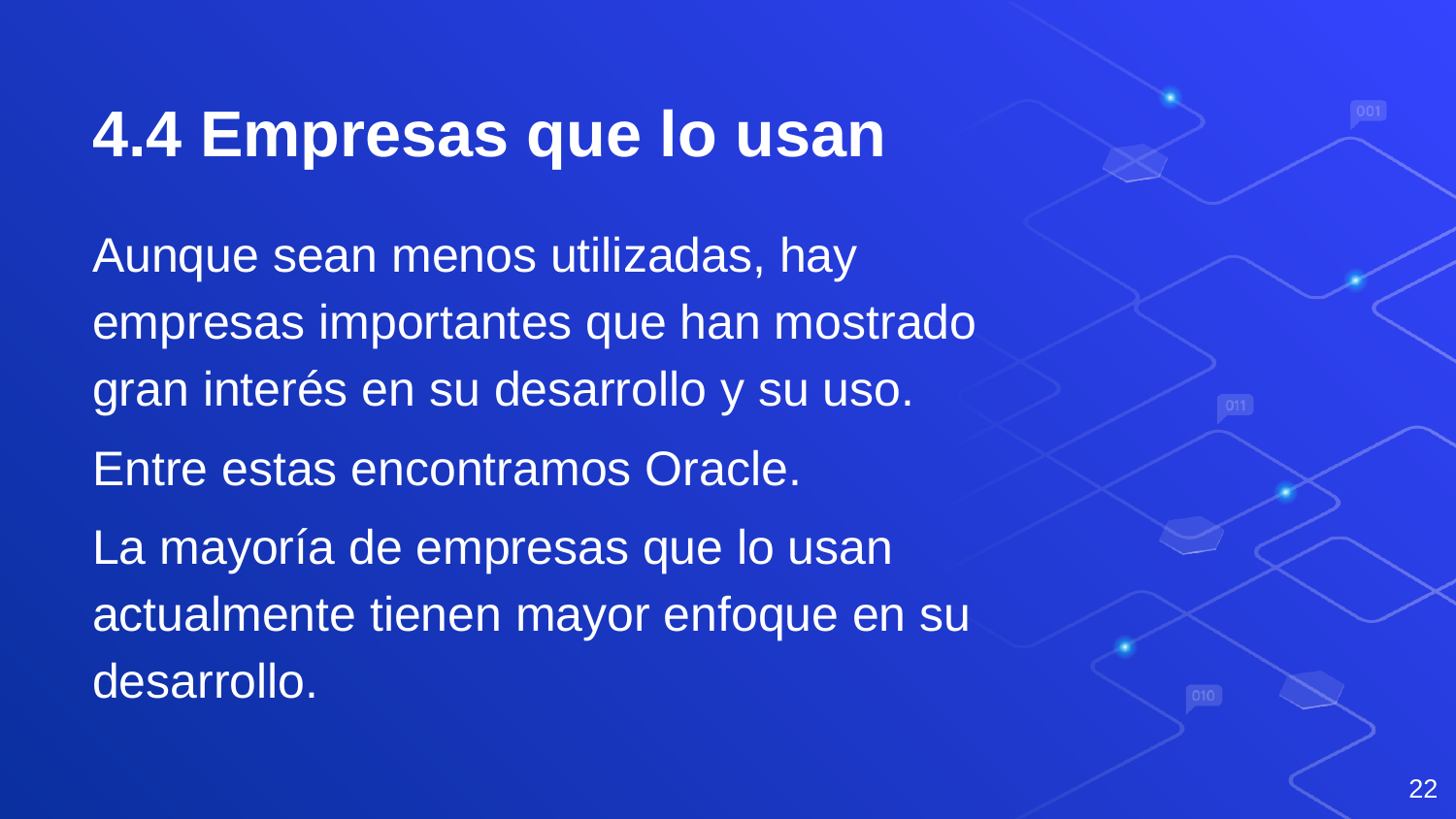

# 4.4 Empresas que lo usan
Aunque sean menos utilizadas, hay empresas importantes que han mostrado gran interés en su desarrollo y su uso.
Entre estas encontramos Oracle.
La mayoría de empresas que lo usan actualmente tienen mayor enfoque en su desarrollo.
22